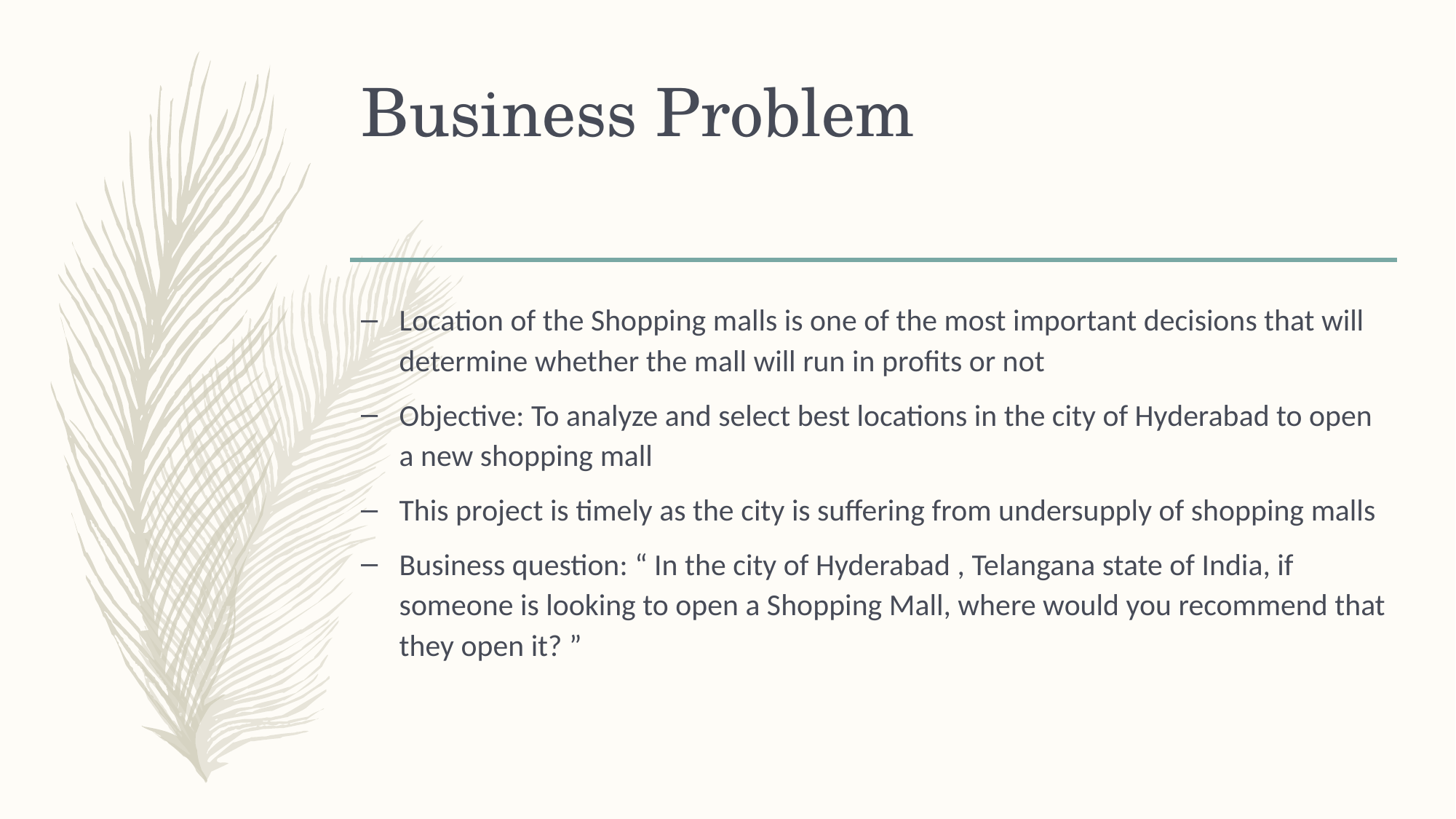

# Business Problem
Location of the Shopping malls is one of the most important decisions that will determine whether the mall will run in profits or not
Objective: To analyze and select best locations in the city of Hyderabad to open a new shopping mall
This project is timely as the city is suffering from undersupply of shopping malls
Business question: “ In the city of Hyderabad , Telangana state of India, if someone is looking to open a Shopping Mall, where would you recommend that they open it? ”